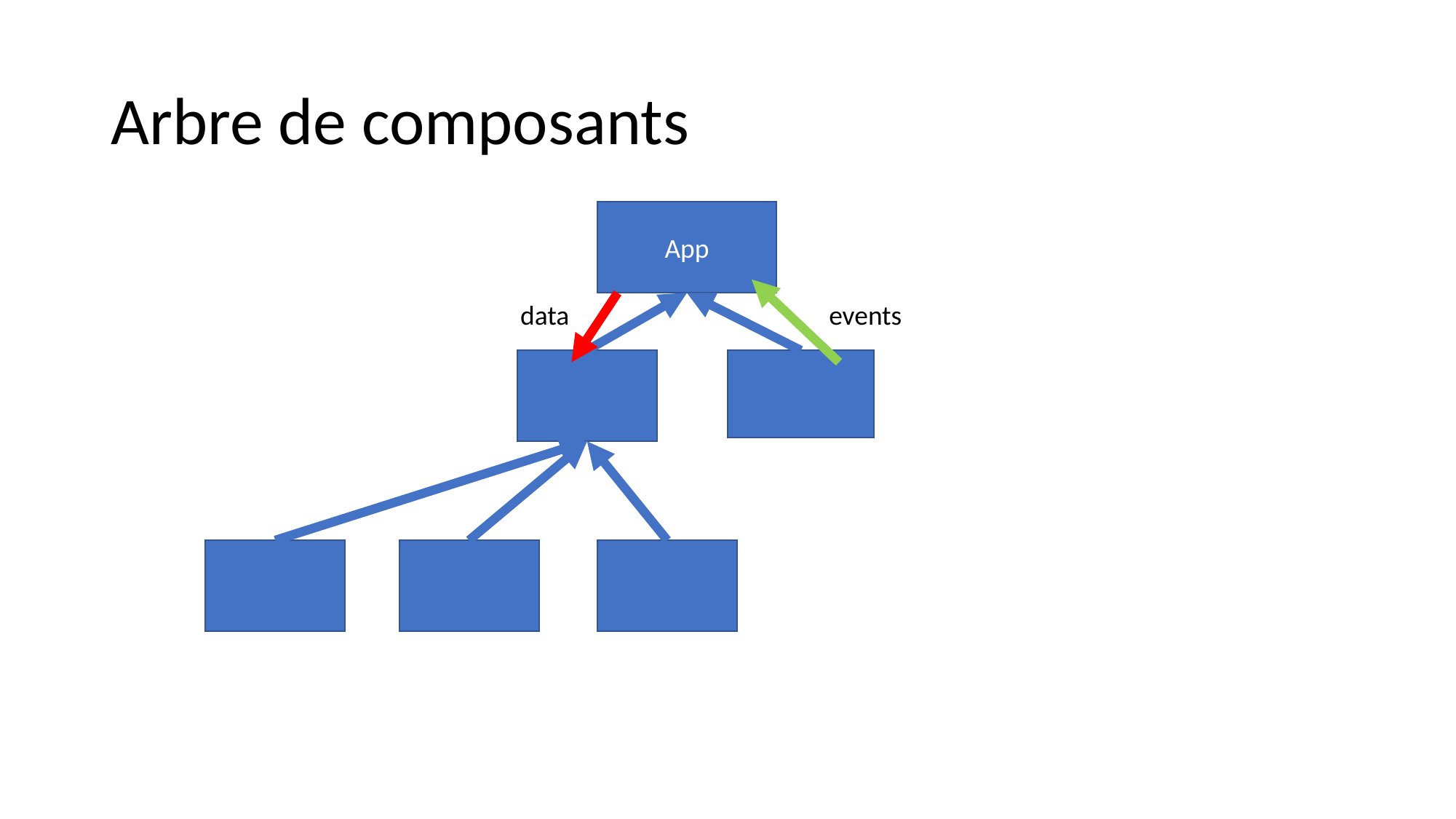

# Arbre de composants
App
data
events